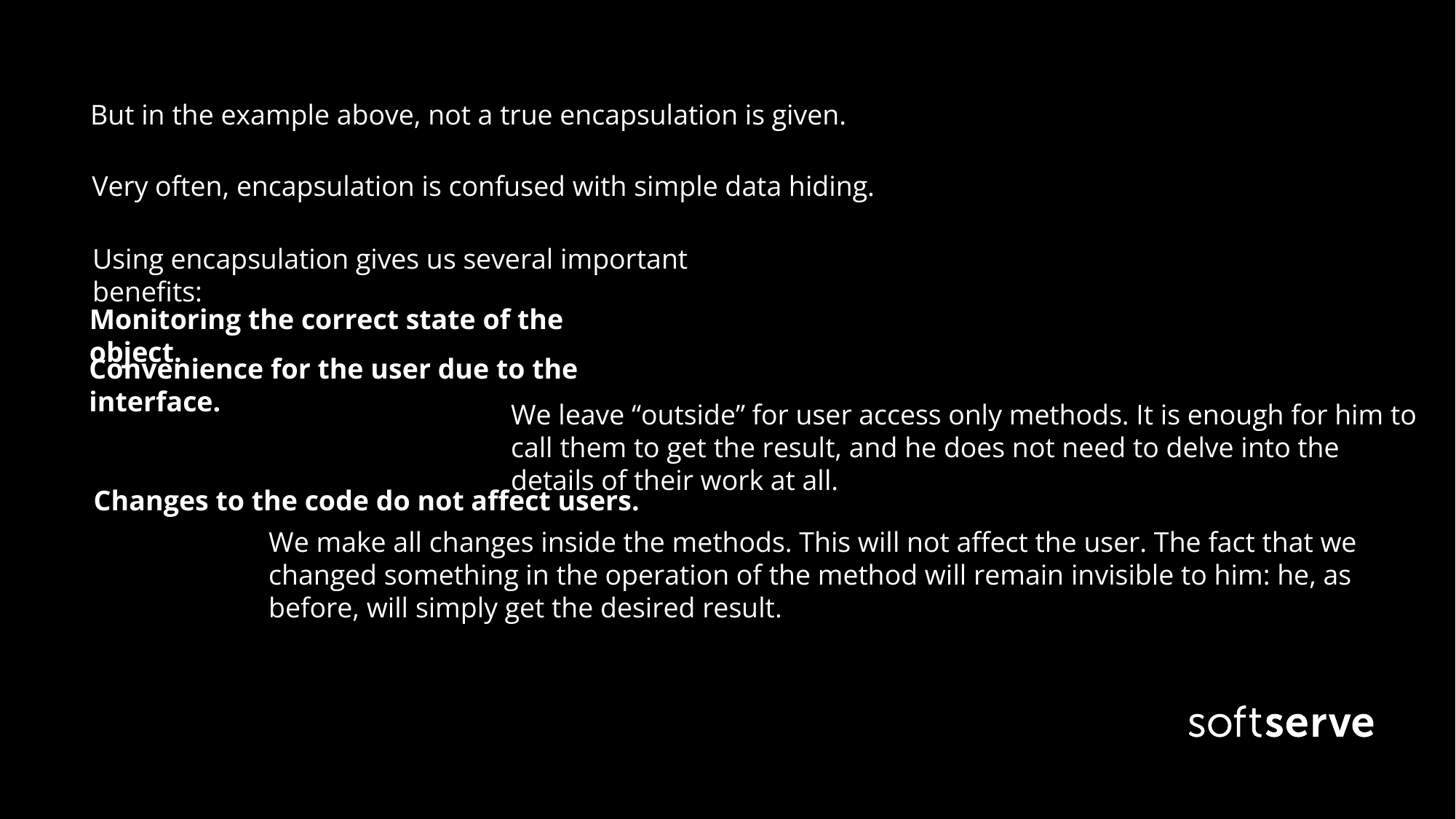

But in the example above, not a true encapsulation is given.
Very often, encapsulation is confused with simple data hiding.
Using encapsulation gives us several important benefits:
Monitoring the correct state of the object.
Convenience for the user due to the interface.
We leave “outside” for user access only methods. It is enough for him to call them to get the result, and he does not need to delve into the details of their work at all.
Changes to the code do not affect users.
We make all changes inside the methods. This will not affect the user. The fact that we changed something in the operation of the method will remain invisible to him: he, as before, will simply get the desired result.
Orest Furda